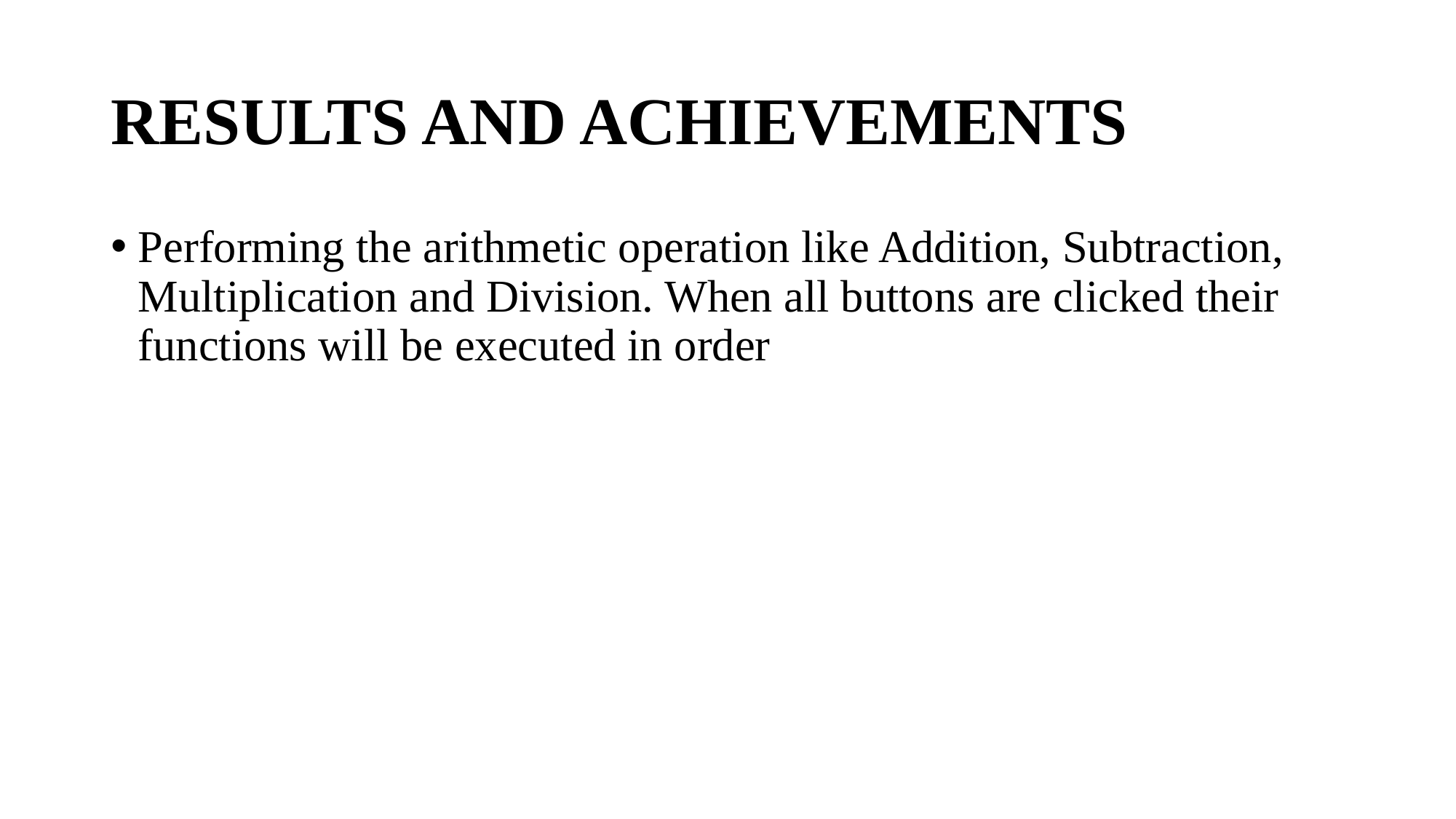

# RESULTS AND ACHIEVEMENTS
Performing the arithmetic operation like Addition, Subtraction, Multiplication and Division. When all buttons are clicked their functions will be executed in order